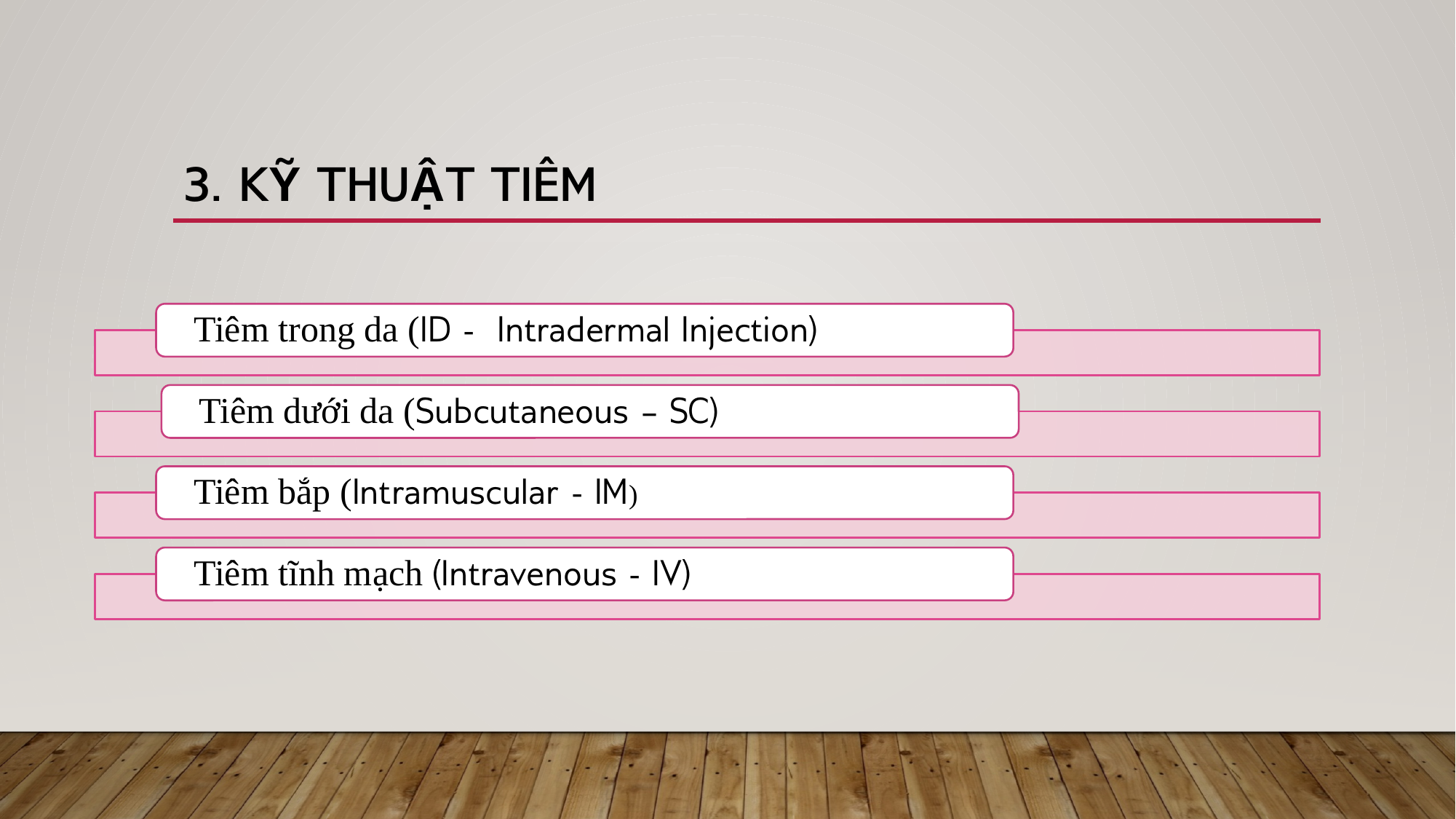

# 3. KỸ THUẬT TIÊM
Tiêm trong da (ID -  Intradermal Injection)
Tiêm dưới da (Subcutaneous – SC)
Tiêm bắp (Intramuscular - IM)
Tiêm tĩnh mạch (Intravenous - IV)